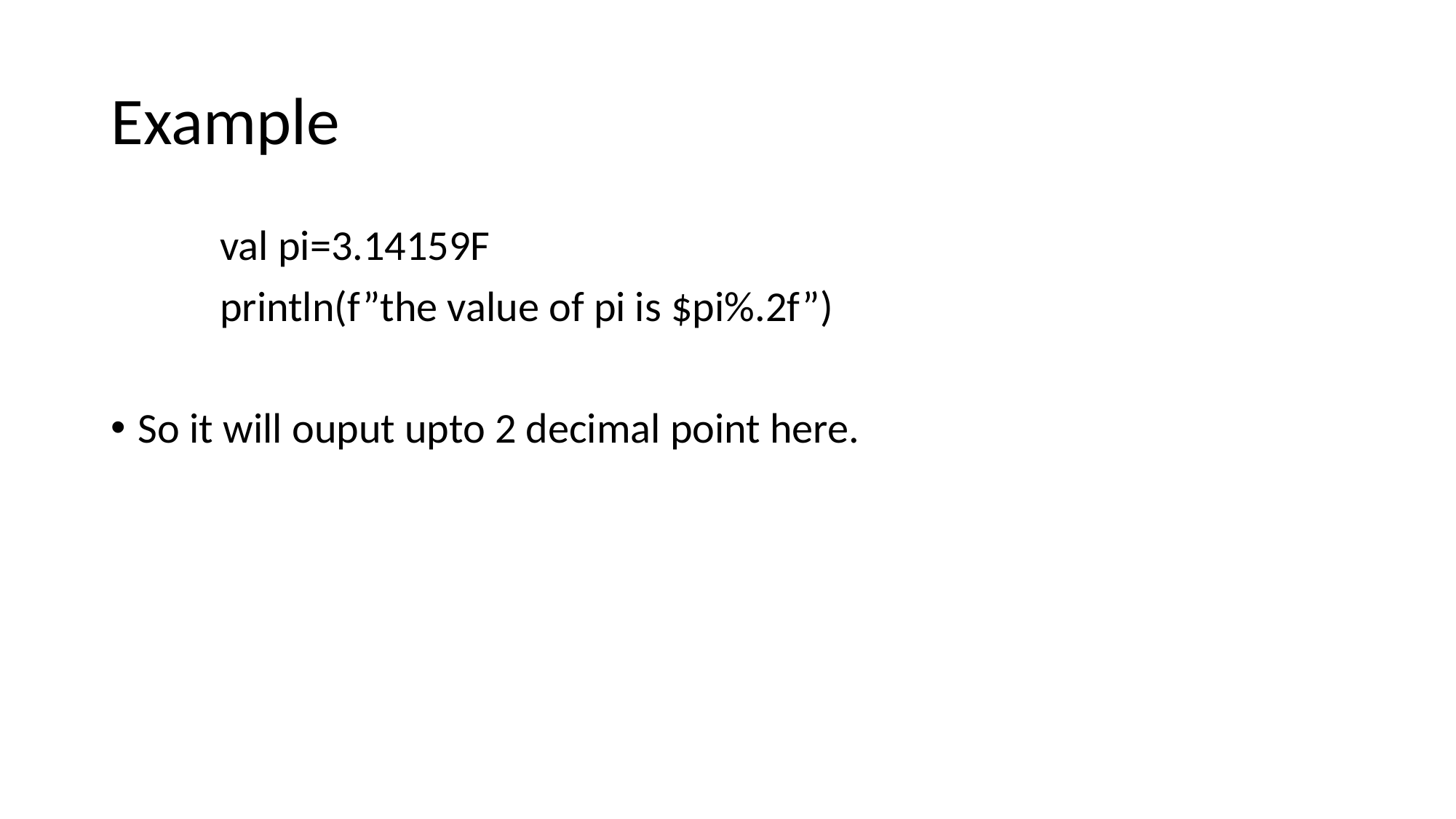

# Example
	val pi=3.14159F
	println(f”the value of pi is $pi%.2f”)

So it will ouput upto 2 decimal point here.